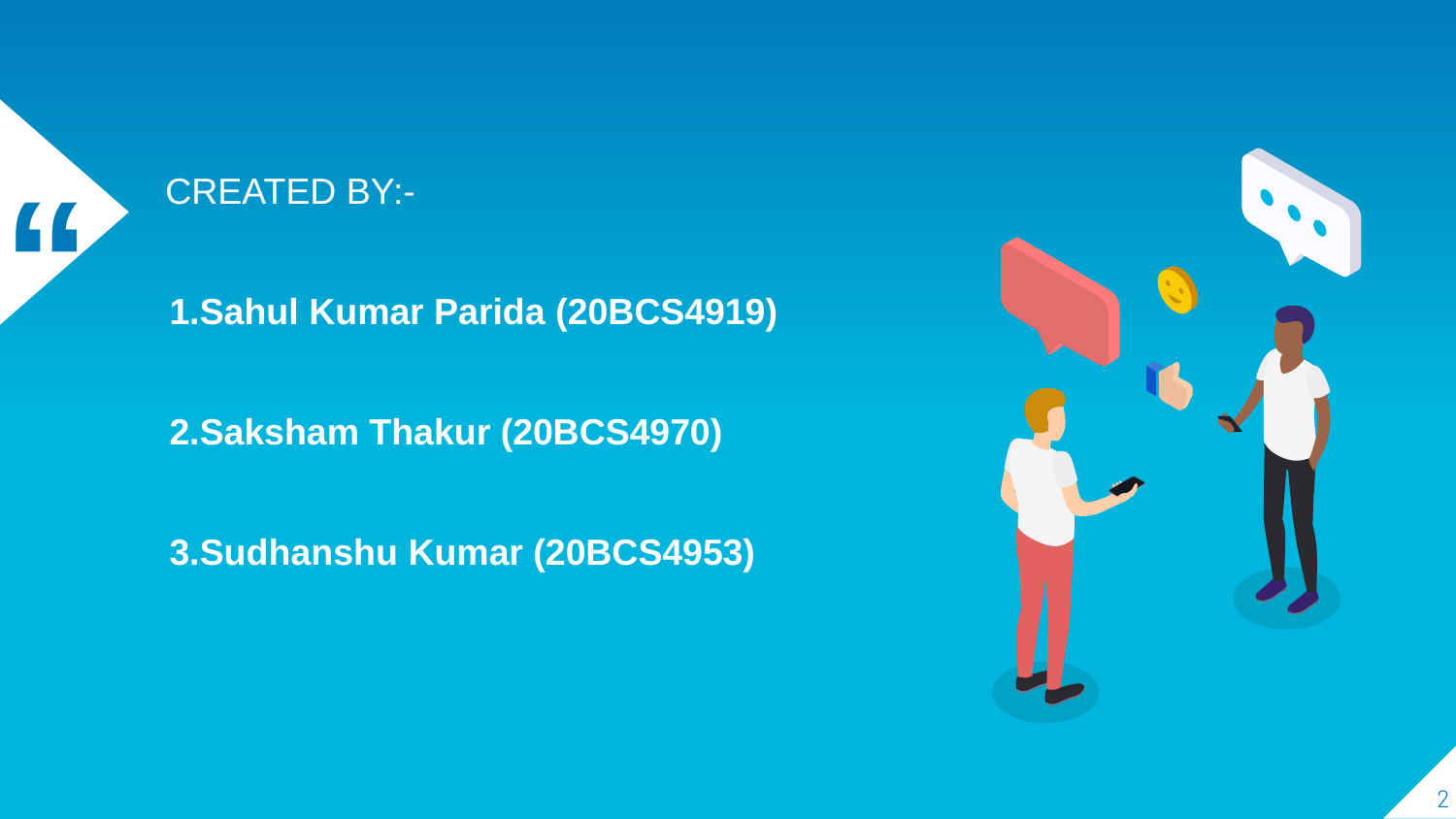

CREATED BY:-

1.Sahul Kumar Parida (20BCS4919)

2.Saksham Thakur (20BCS4970)

3.Sudhanshu Kumar (20BCS4953)

2